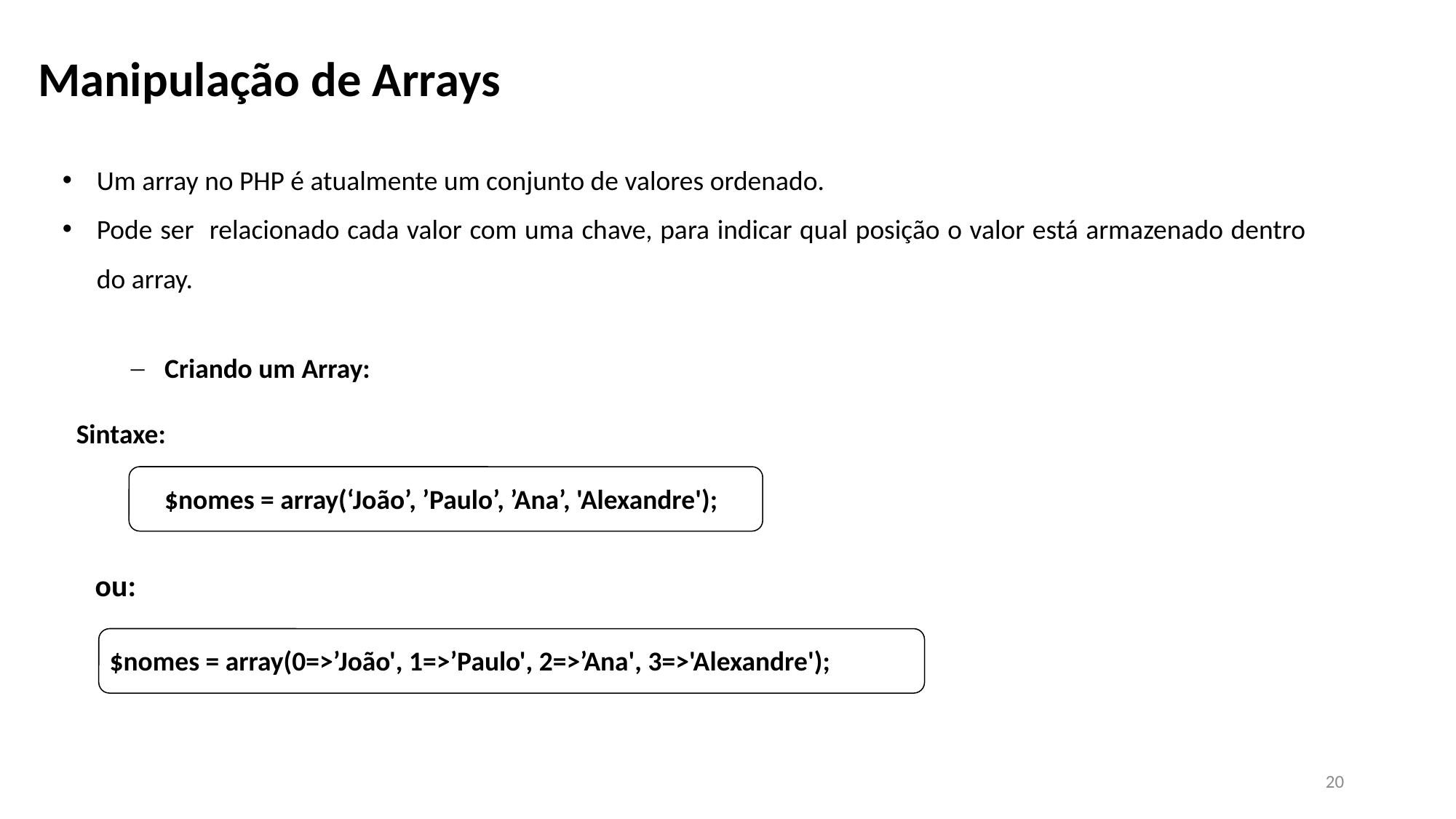

Manipulação de Arrays
Um array no PHP é atualmente um conjunto de valores ordenado.
Pode ser  relacionado cada valor com uma chave, para indicar qual posição o valor está armazenado dentro do array.
Criando um Array:

Sintaxe:

	$nomes = array(‘João’, ’Paulo’, ’Ana’, 'Alexandre');

ou:

$nomes = array(0=>’João', 1=>’Paulo', 2=>’Ana', 3=>'Alexandre');
20